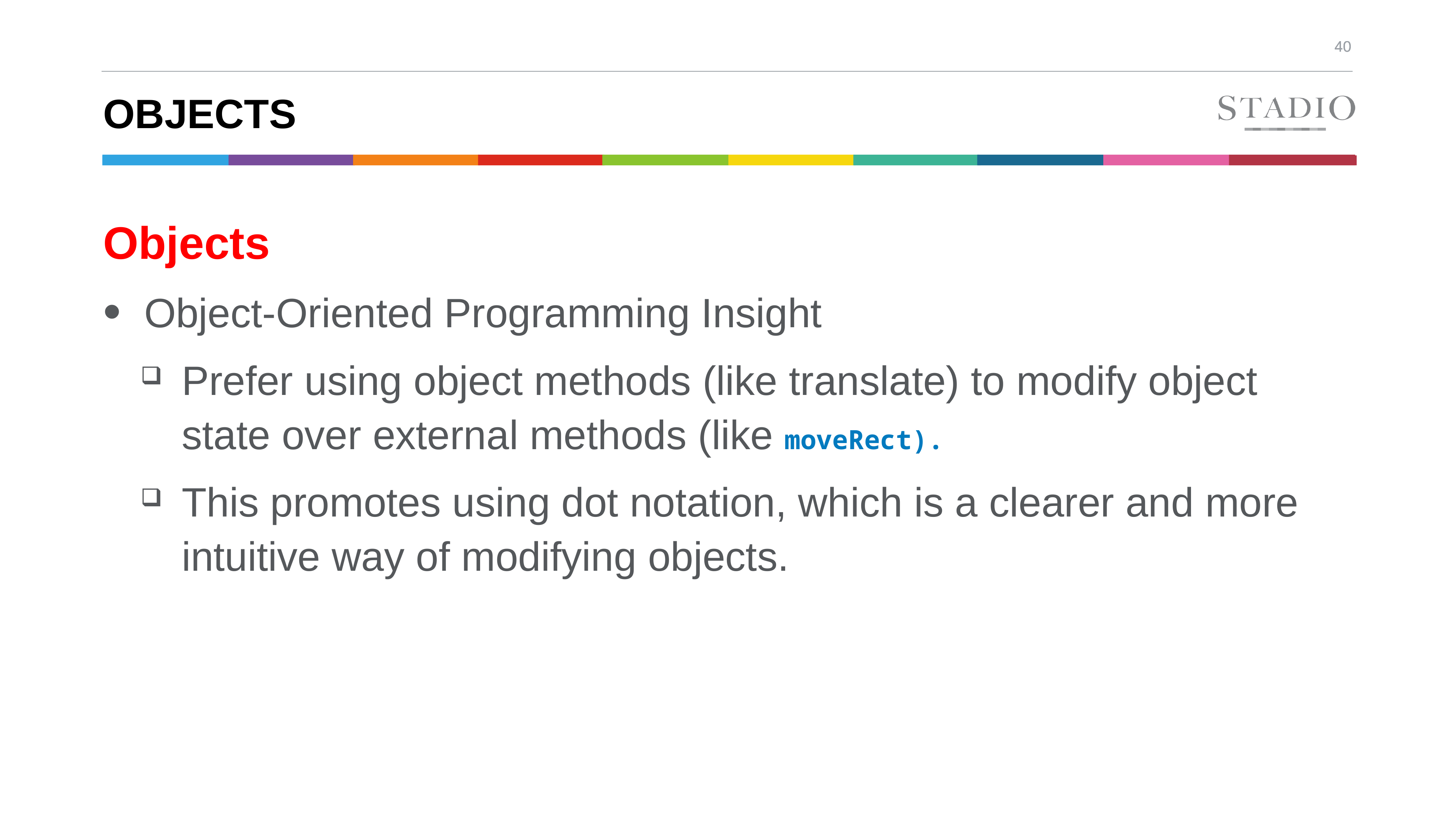

# Objects

Objects
Object-Oriented Programming Insight
Prefer using object methods (like translate) to modify object state over external methods (like moveRect).
This promotes using dot notation, which is a clearer and more intuitive way of modifying objects.